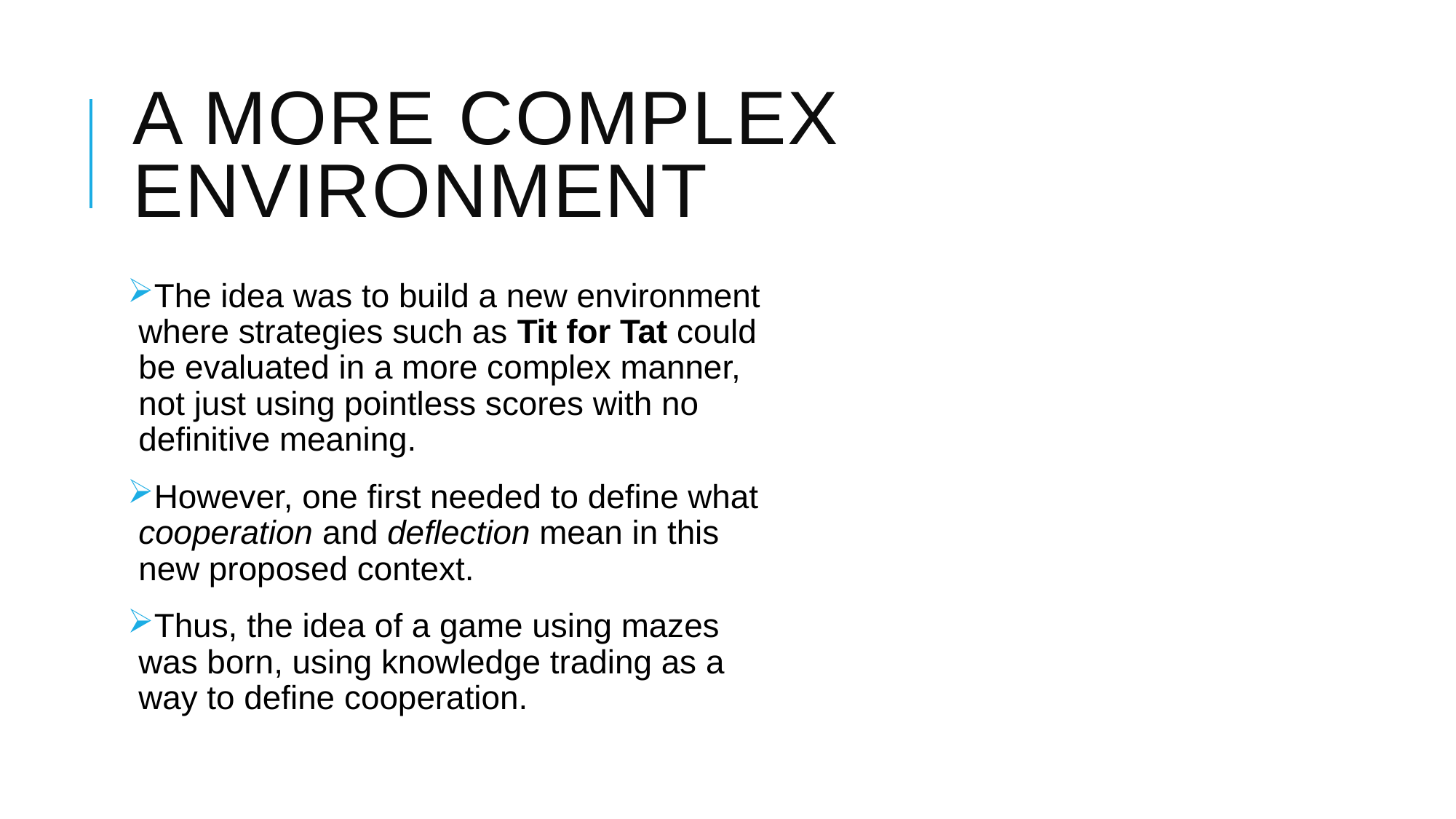

# A more complex environment
The idea was to build a new environment where strategies such as Tit for Tat could be evaluated in a more complex manner, not just using pointless scores with no definitive meaning.
However, one first needed to define what cooperation and deflection mean in this new proposed context.
Thus, the idea of a game using mazes was born, using knowledge trading as a way to define cooperation.